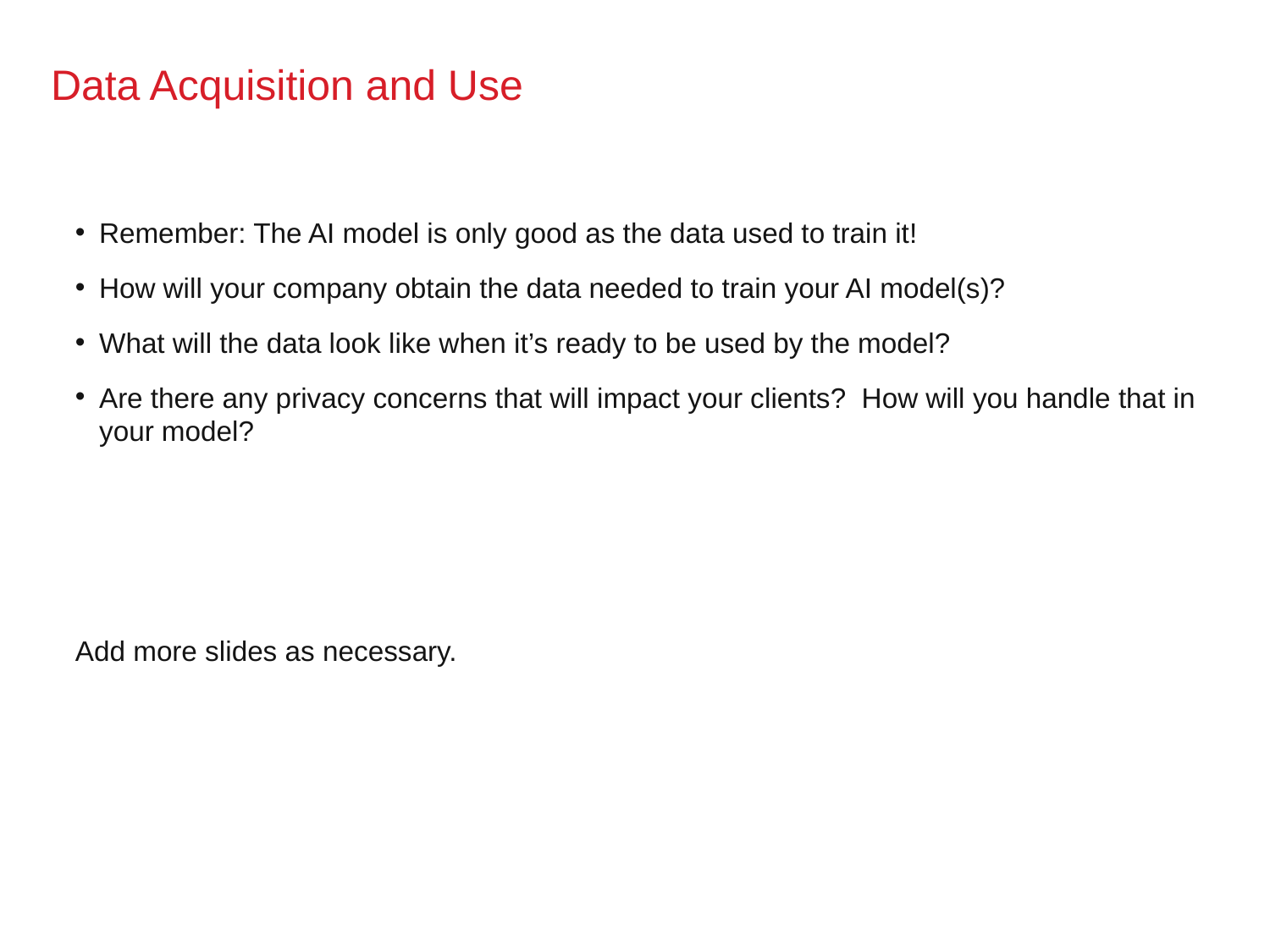

# Data Acquisition and Use
Remember: The AI model is only good as the data used to train it!
How will your company obtain the data needed to train your AI model(s)?
What will the data look like when it’s ready to be used by the model?
Are there any privacy concerns that will impact your clients?  How will you handle that in your model?

Add more slides as necessary.